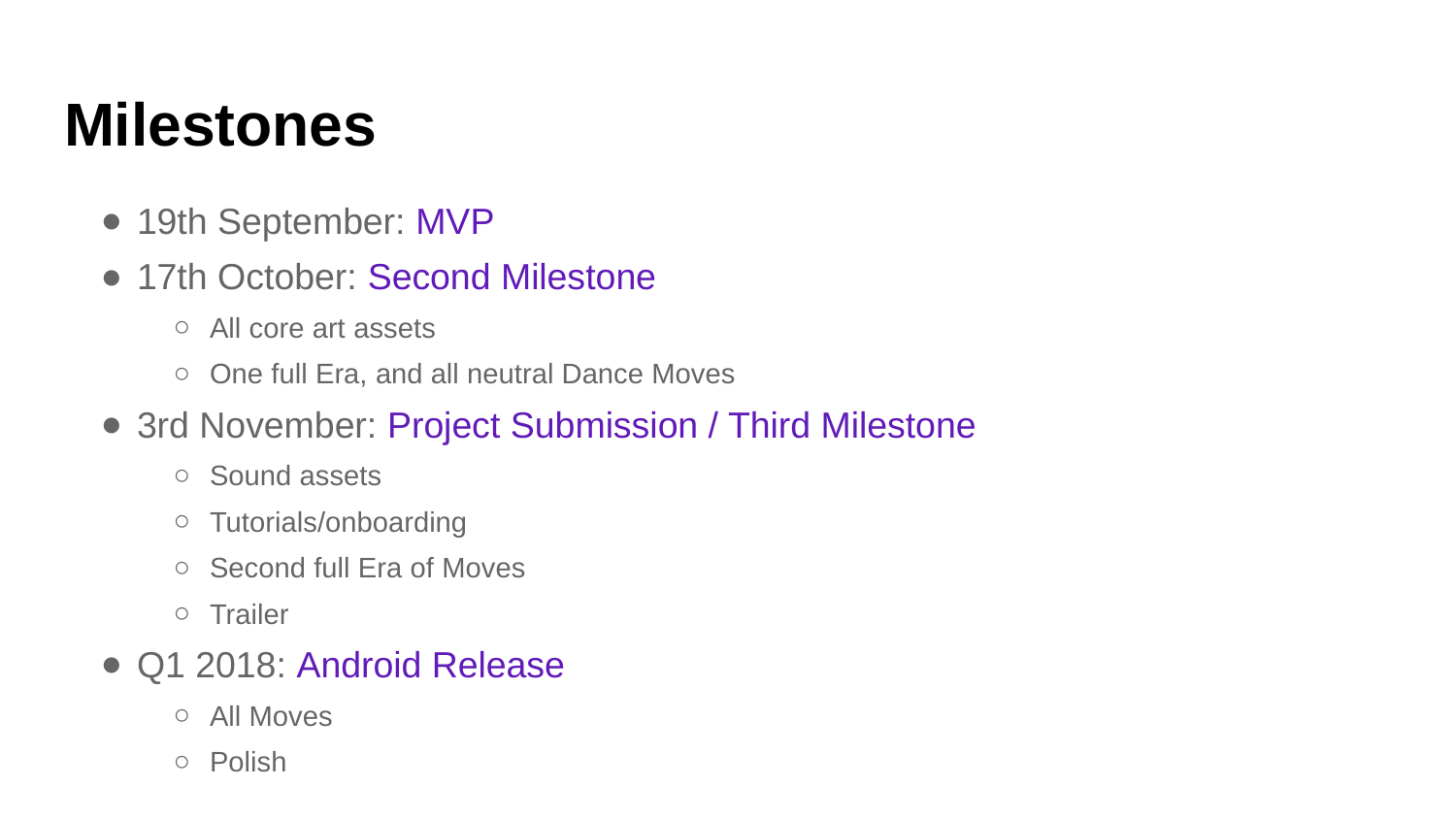

# Milestones
19th September: MVP
17th October: Second Milestone
All core art assets
One full Era, and all neutral Dance Moves
3rd November: Project Submission / Third Milestone
Sound assets
Tutorials/onboarding
Second full Era of Moves
Trailer
Q1 2018: Android Release
All Moves
Polish